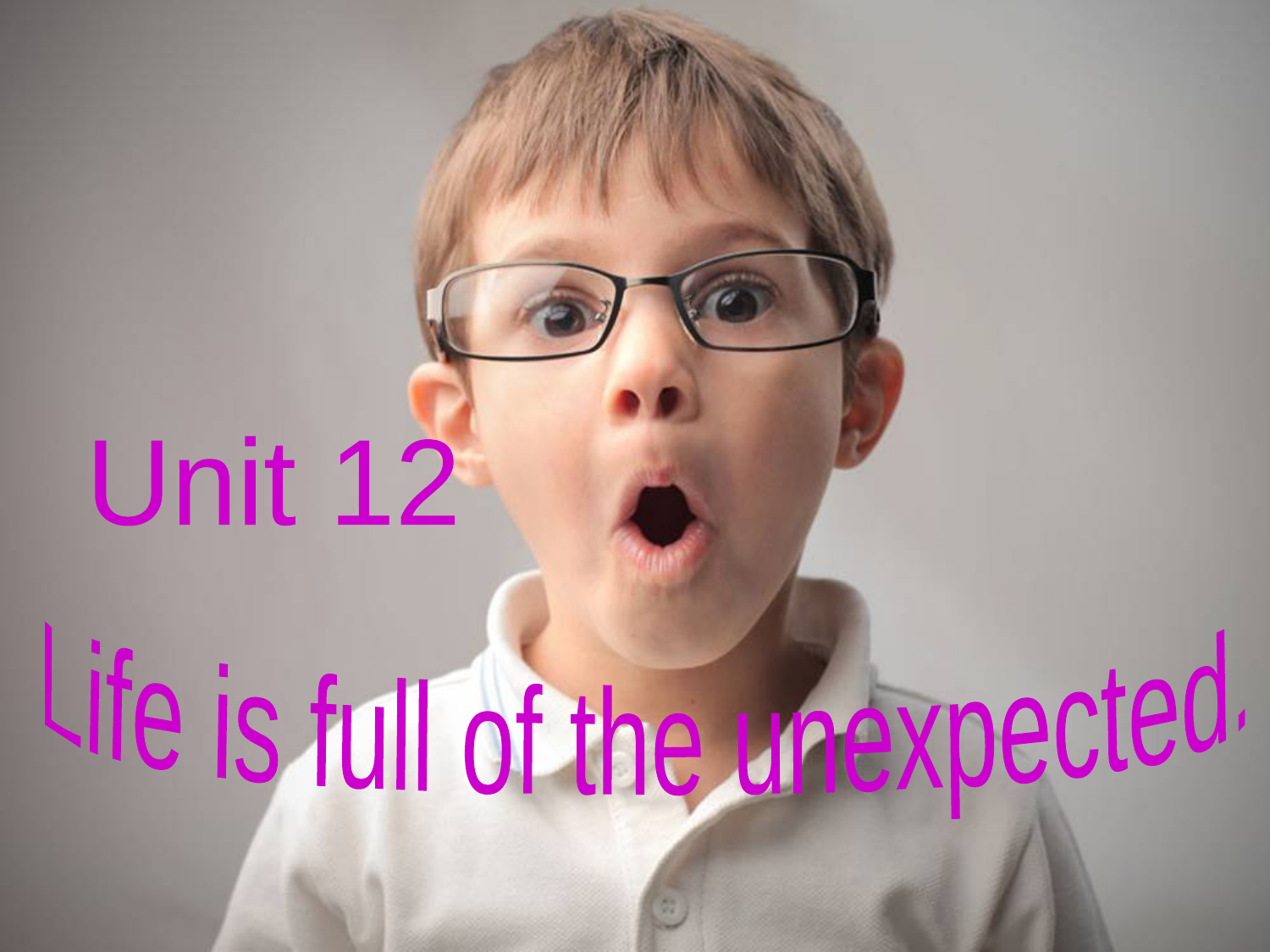

Unit 12
 Life is full of the unexpected.